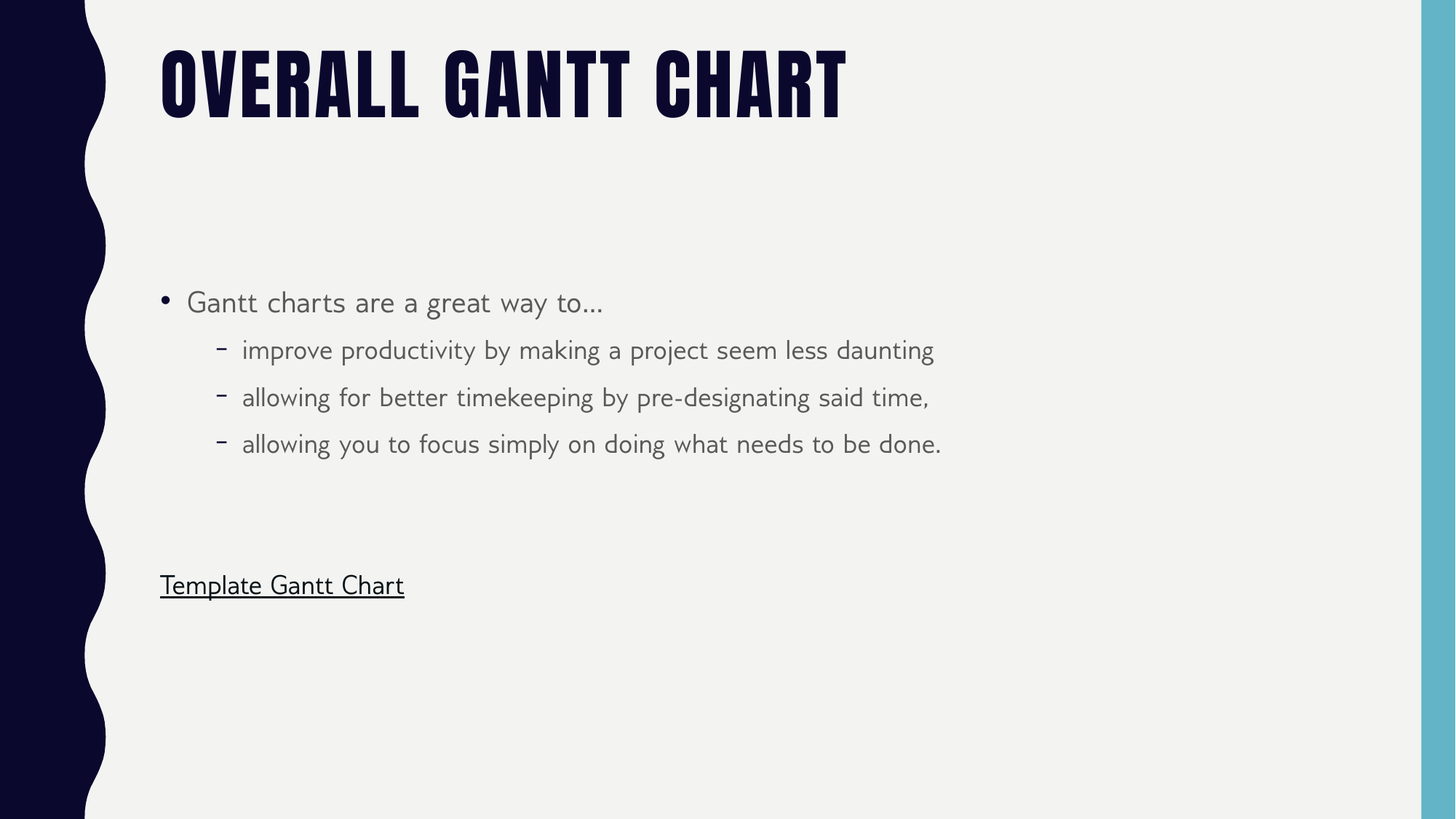

# Overall Gantt Chart
Gantt charts are a great way to…
improve productivity by making a project seem less daunting
allowing for better timekeeping by pre-designating said time,
allowing you to focus simply on doing what needs to be done.
Template Gantt Chart